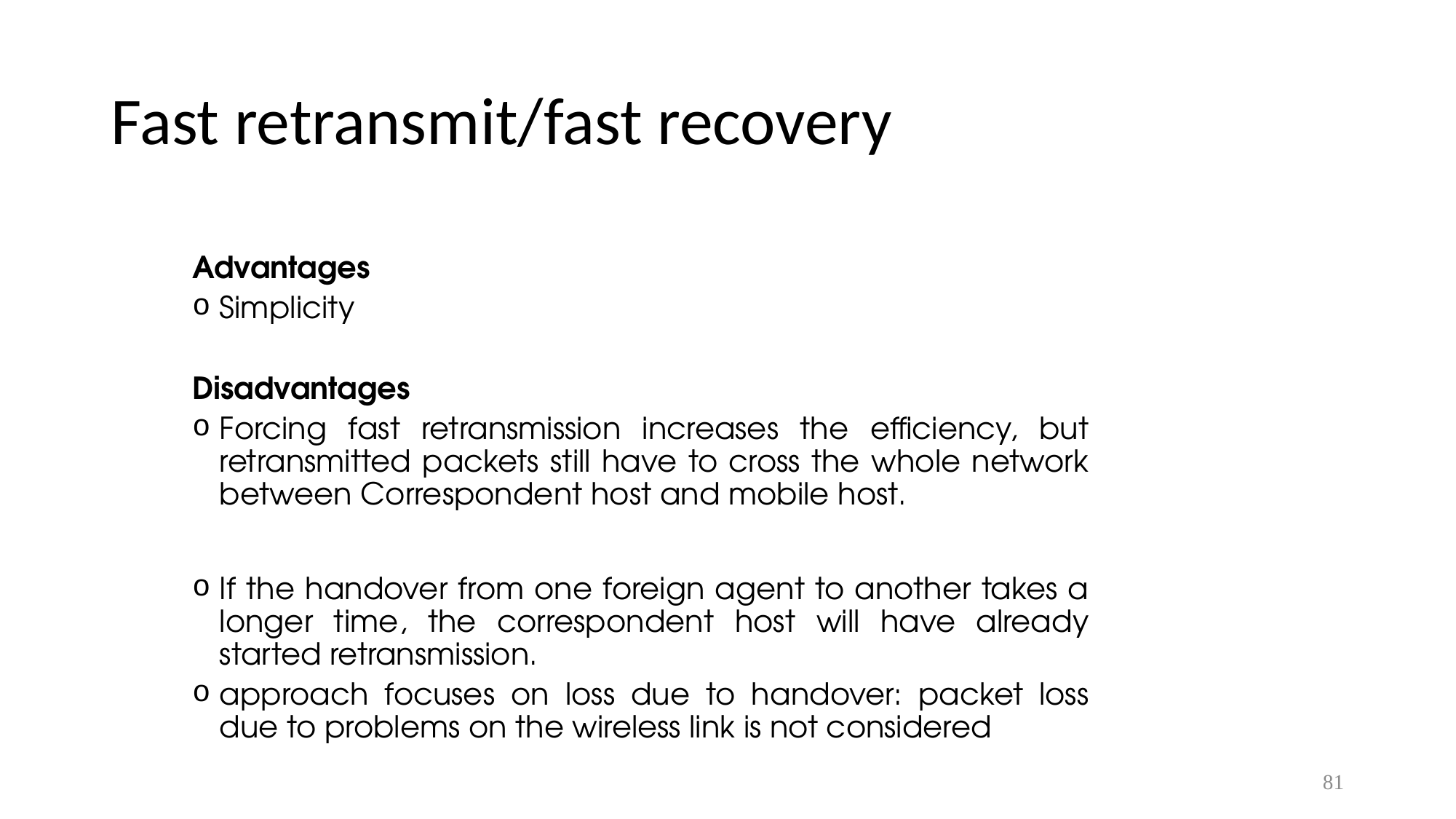

# Fast retransmit/fast recovery
Advantages
Simplicity

Disadvantages
Forcing fast retransmission increases the efficiency, but retransmitted packets still have to cross the whole network between Correspondent host and mobile host.

If the handover from one foreign agent to another takes a longer time, the correspondent host will have already started retransmission.
approach focuses on loss due to handover: packet loss due to problems on the wireless link is not considered

81